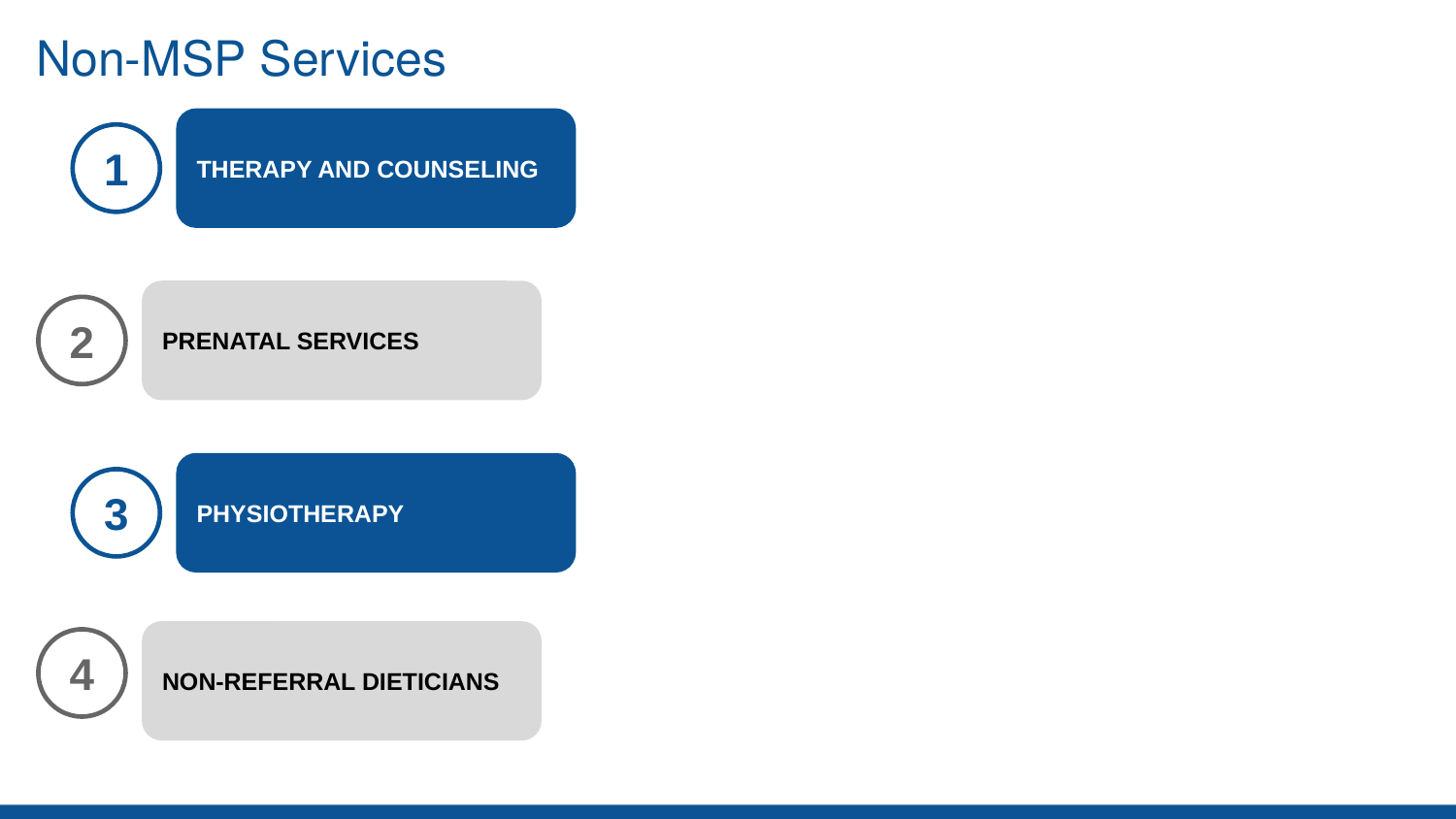

# Non-MSP Services
THERAPY AND COUNSELING
1
PRENATAL SERVICES
2
PHYSIOTHERAPY
3
NON-REFERRAL DIETICIANS
4